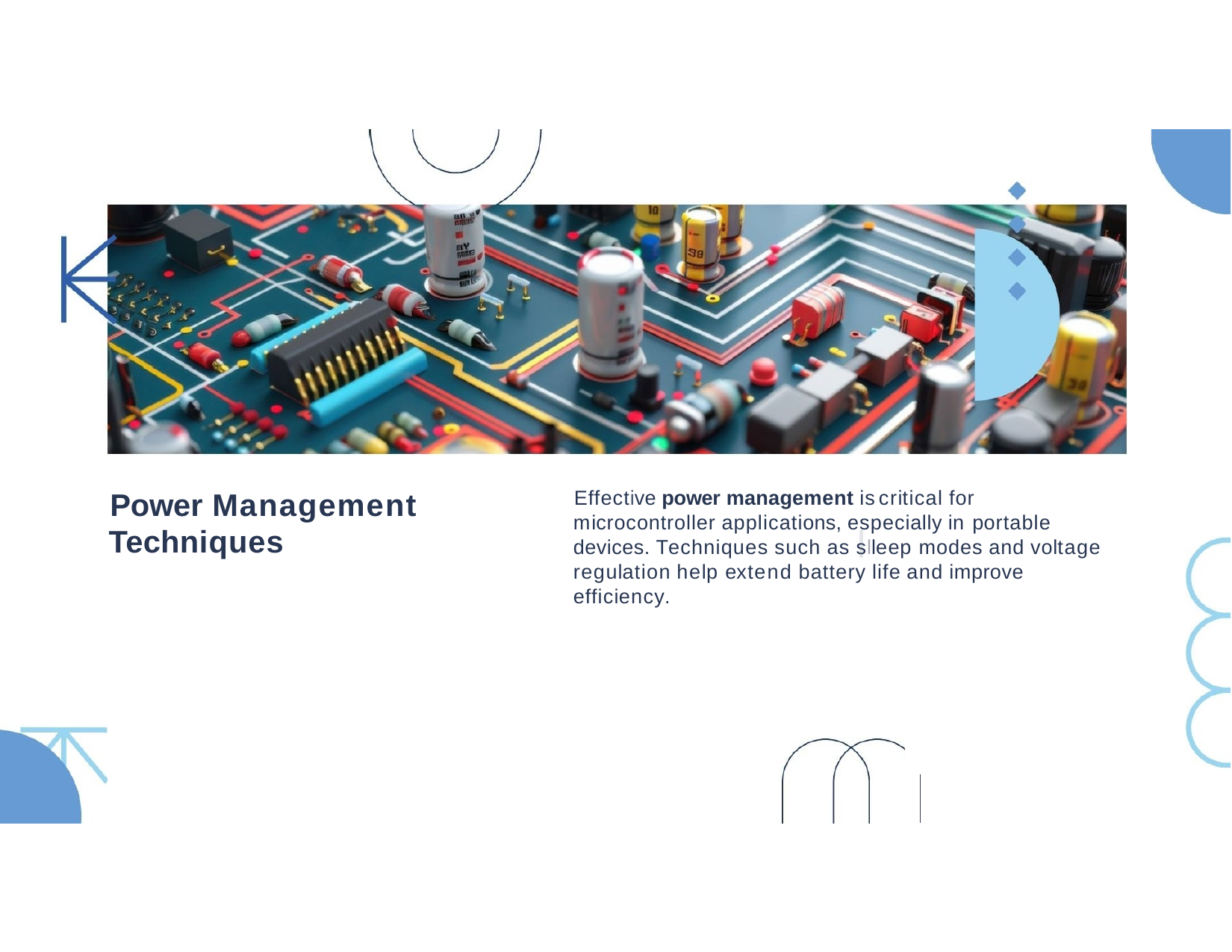

Effective power management iscritical for microcontroller applications, especially in portable devices. Techniques such as slleep modes and voltage regulation help extend battery life and improve efficiency.
Power Management Techniques